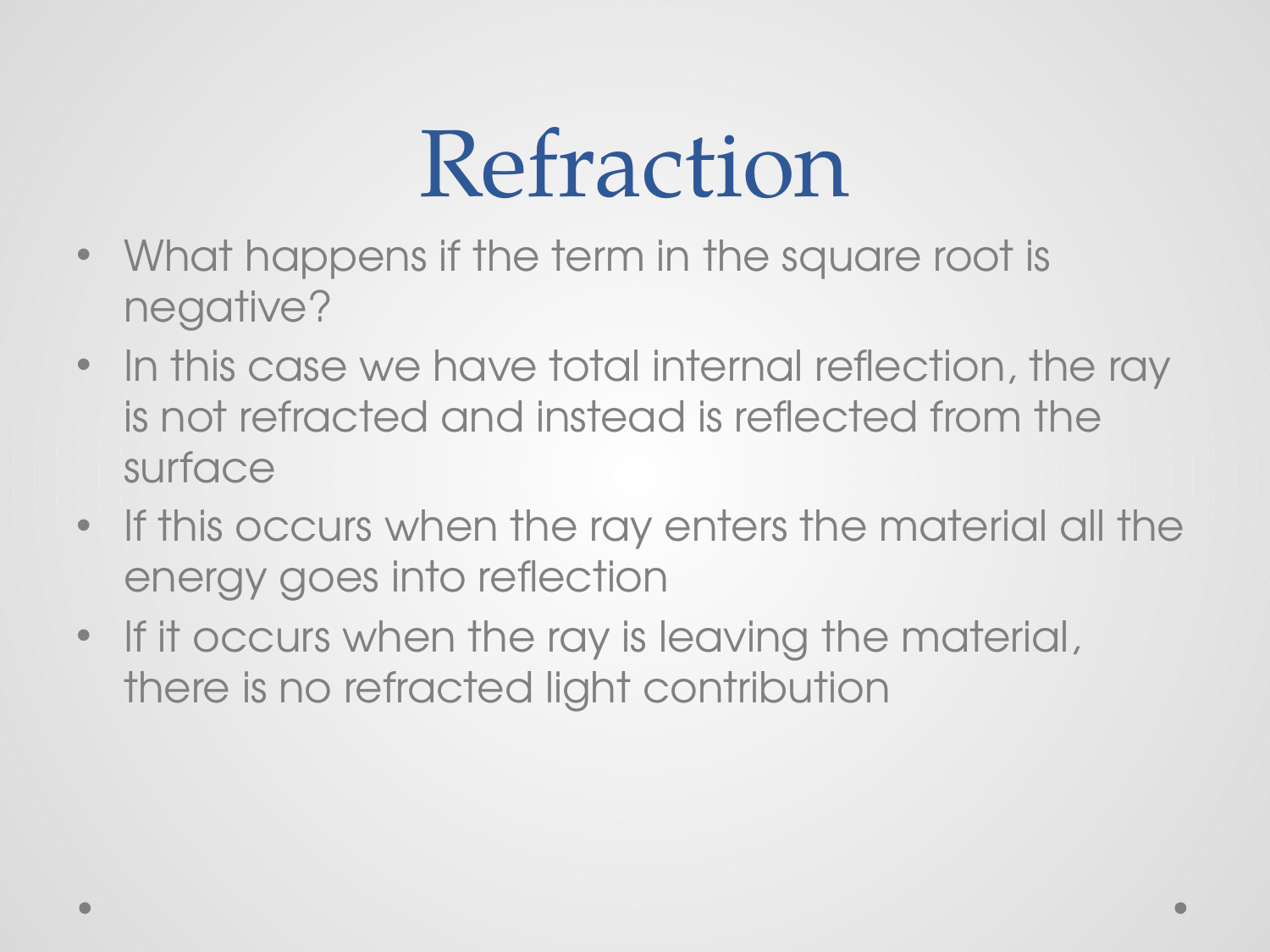

# Refraction
What happens if the term in the square root is negative?
In this case we have total internal reflection, the ray is not refracted and instead is reflected from the surface
If this occurs when the ray enters the material all the energy goes into reflection
If it occurs when the ray is leaving the material, there is no refracted light contribution